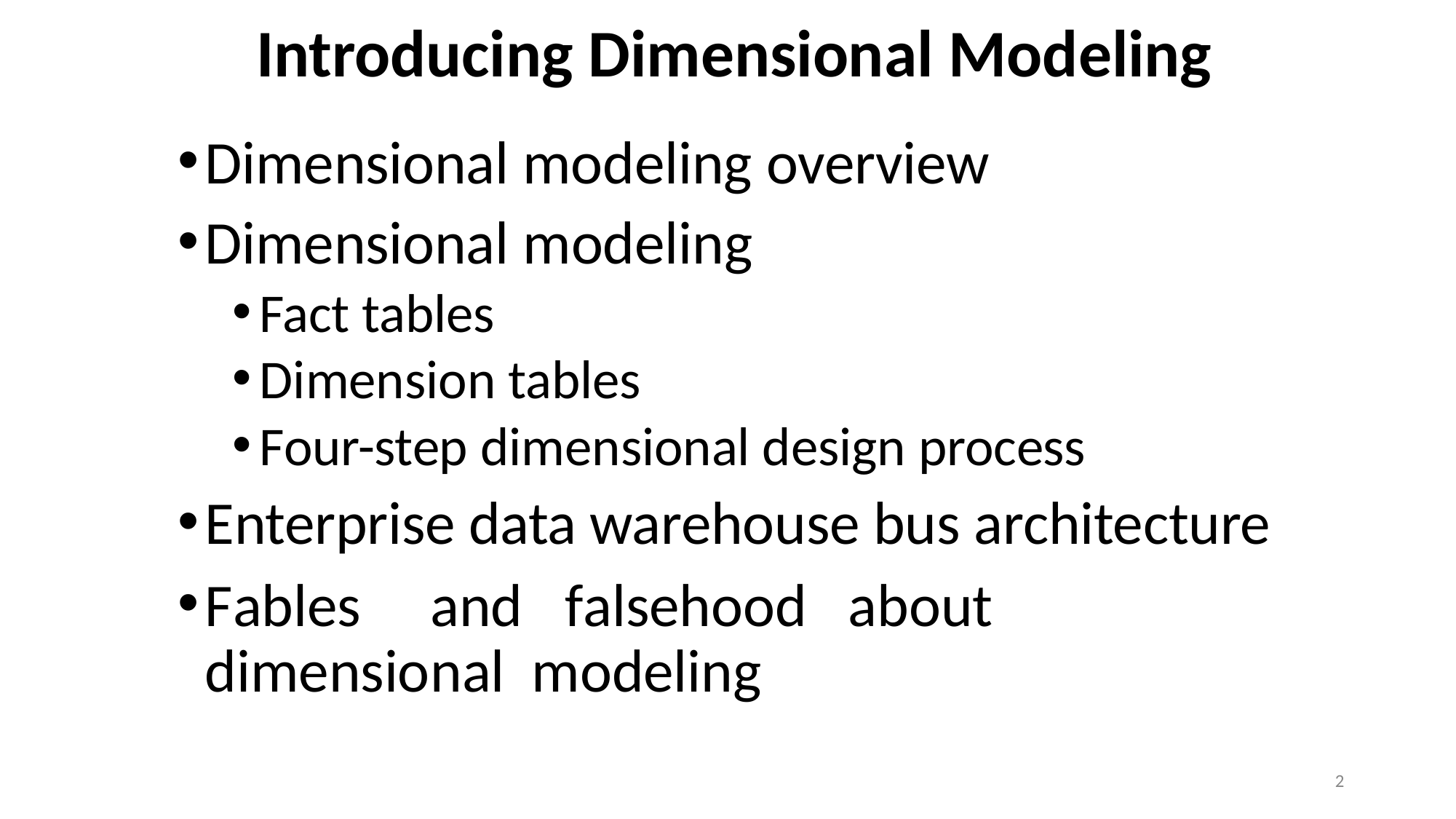

# Introducing Dimensional Modeling
Dimensional modeling overview
Dimensional modeling
Fact tables
Dimension tables
Four-step dimensional design process
Enterprise data warehouse bus architecture
Fables	and	falsehood	about	dimensional  modeling
2